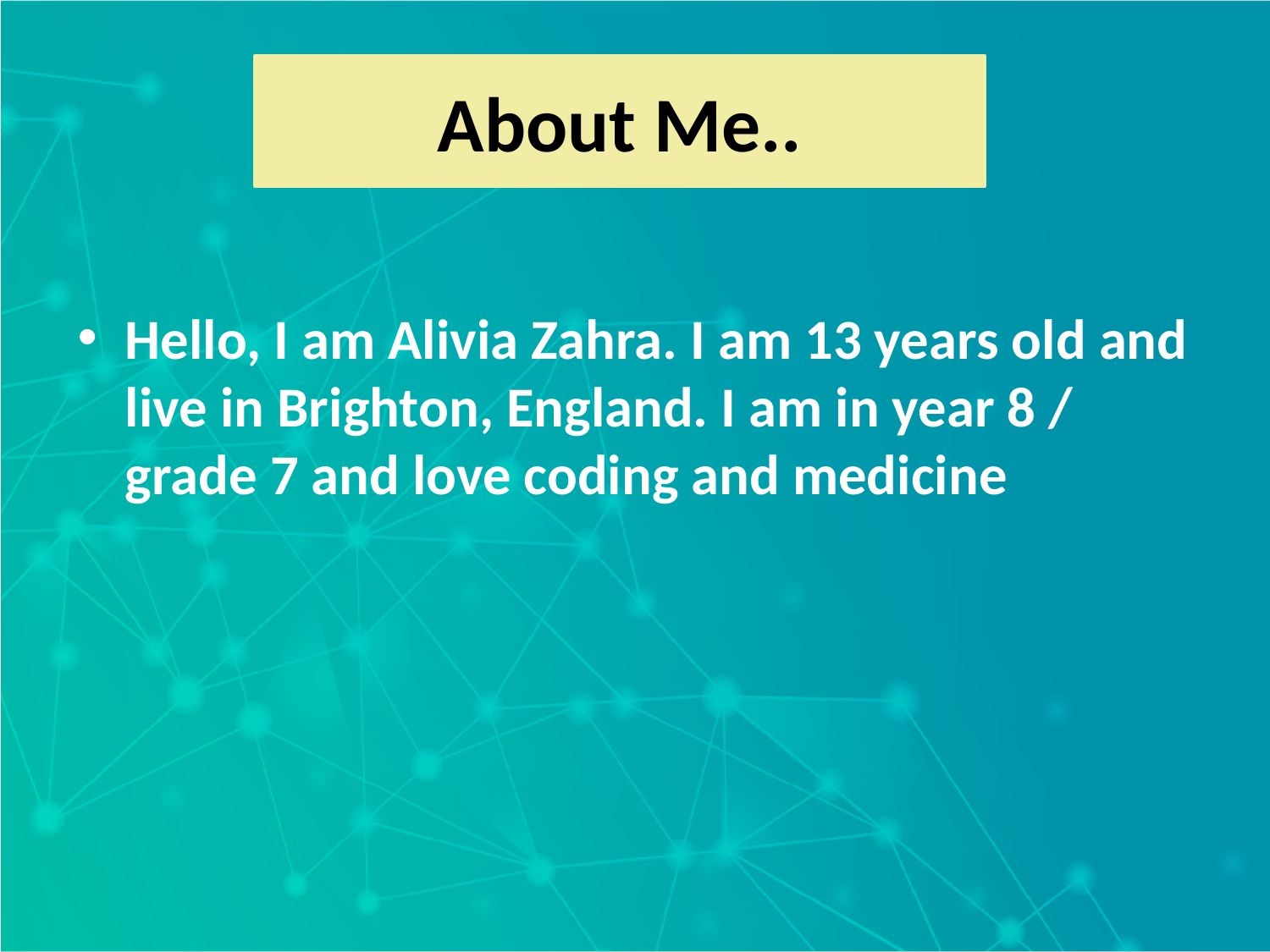

About Me..
Hello, I am Alivia Zahra. I am 13 years old and live in Brighton, England. I am in year 8 / grade 7 and love coding and medicine